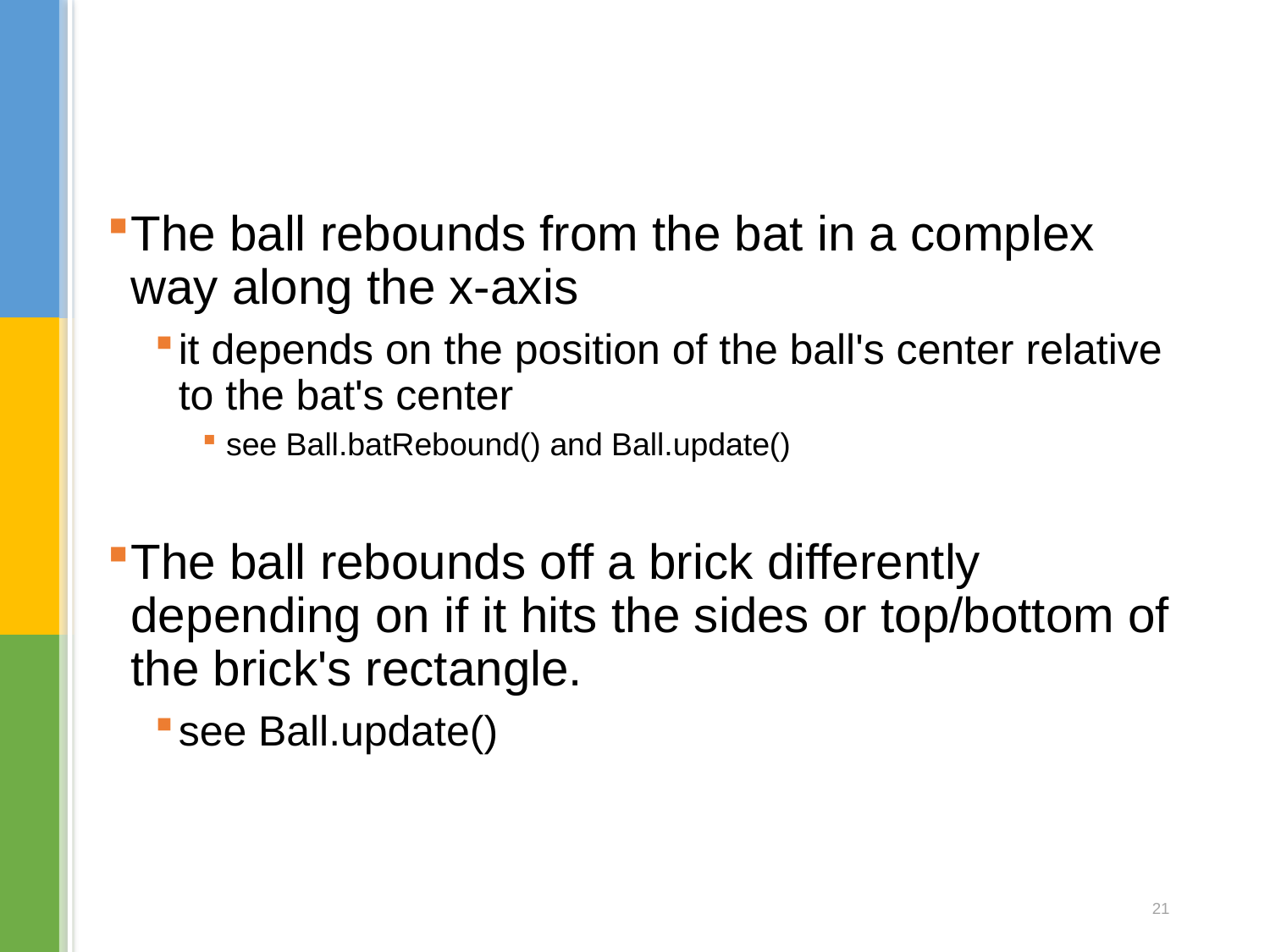

The ball rebounds from the bat in a complex way along the x-axis
it depends on the position of the ball's center relative to the bat's center
see Ball.batRebound() and Ball.update()

The ball rebounds off a brick differently depending on if it hits the sides or top/bottom of the brick's rectangle.
see Ball.update()
21